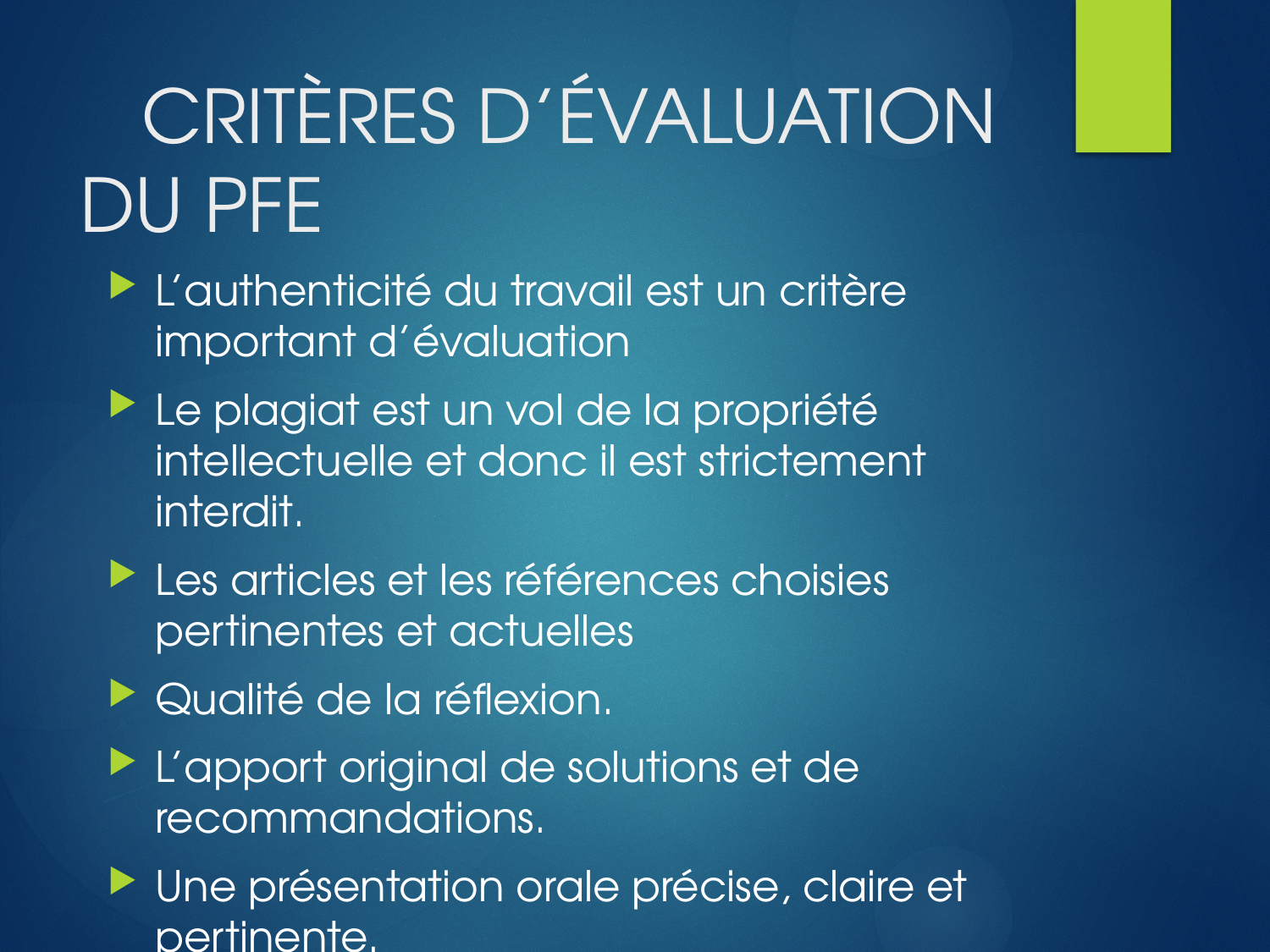

# CRITÈRES D’ÉVALUATION  DU PFE
L’authenticité du travail est un critère important d’évaluation
Le plagiat est un vol de la propriété intellectuelle et donc il est strictement interdit.
Les articles et les références choisies pertinentes et actuelles
Qualité de la réflexion.
L’apport original de solutions et de recommandations.
Une présentation orale précise, claire et pertinente.